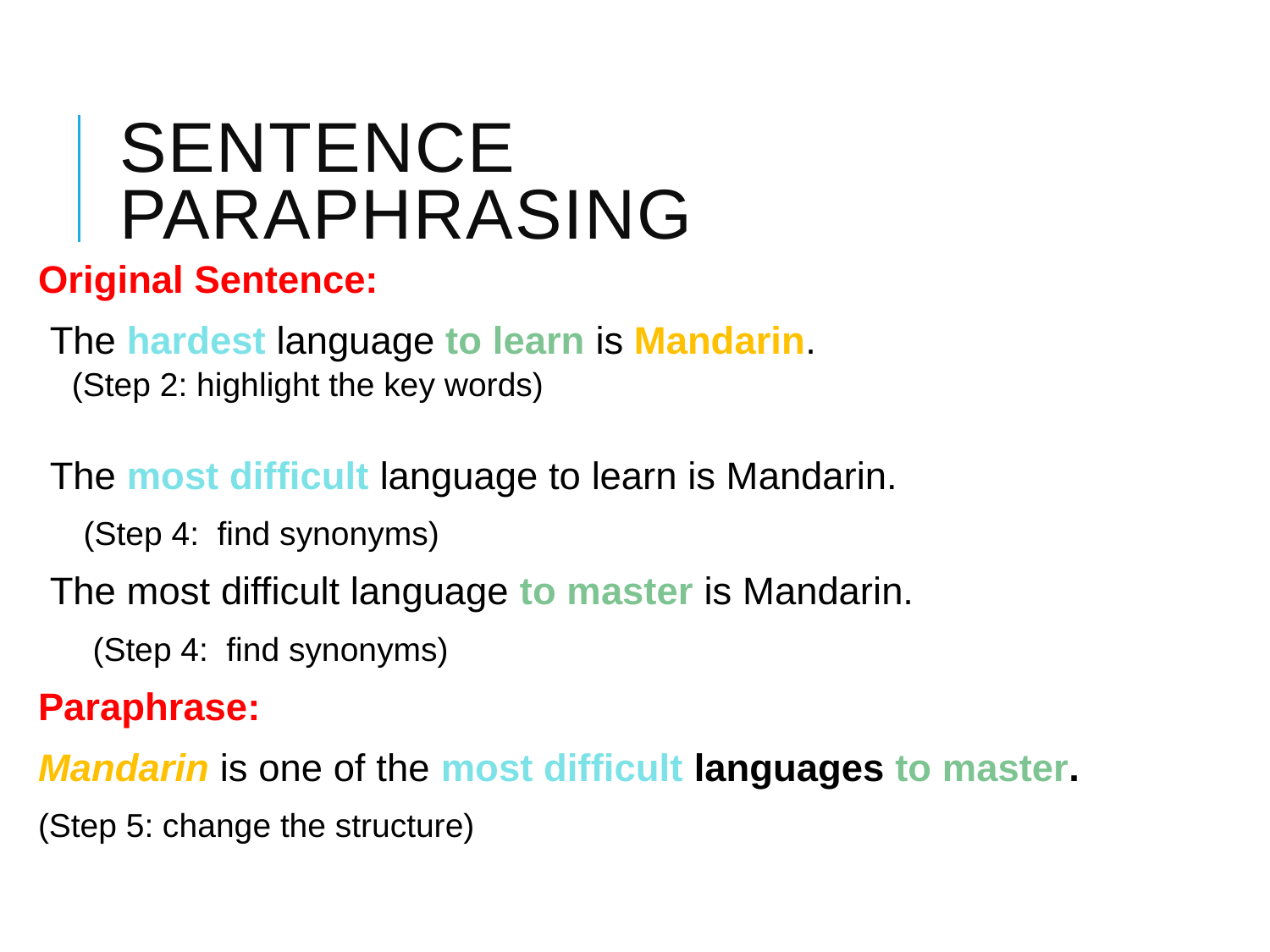

# Sentence Paraphrasing
Original Sentence:
	The hardest language to learn is Mandarin.
	(Step 2: highlight the key words)

	The most difficult language to learn is Mandarin.
     (Step 4:  find synonyms)
	The most difficult language to master is Mandarin.
      (Step 4:  find synonyms)
Paraphrase:
Mandarin is one of the most difficult languages to master.
(Step 5: change the structure)